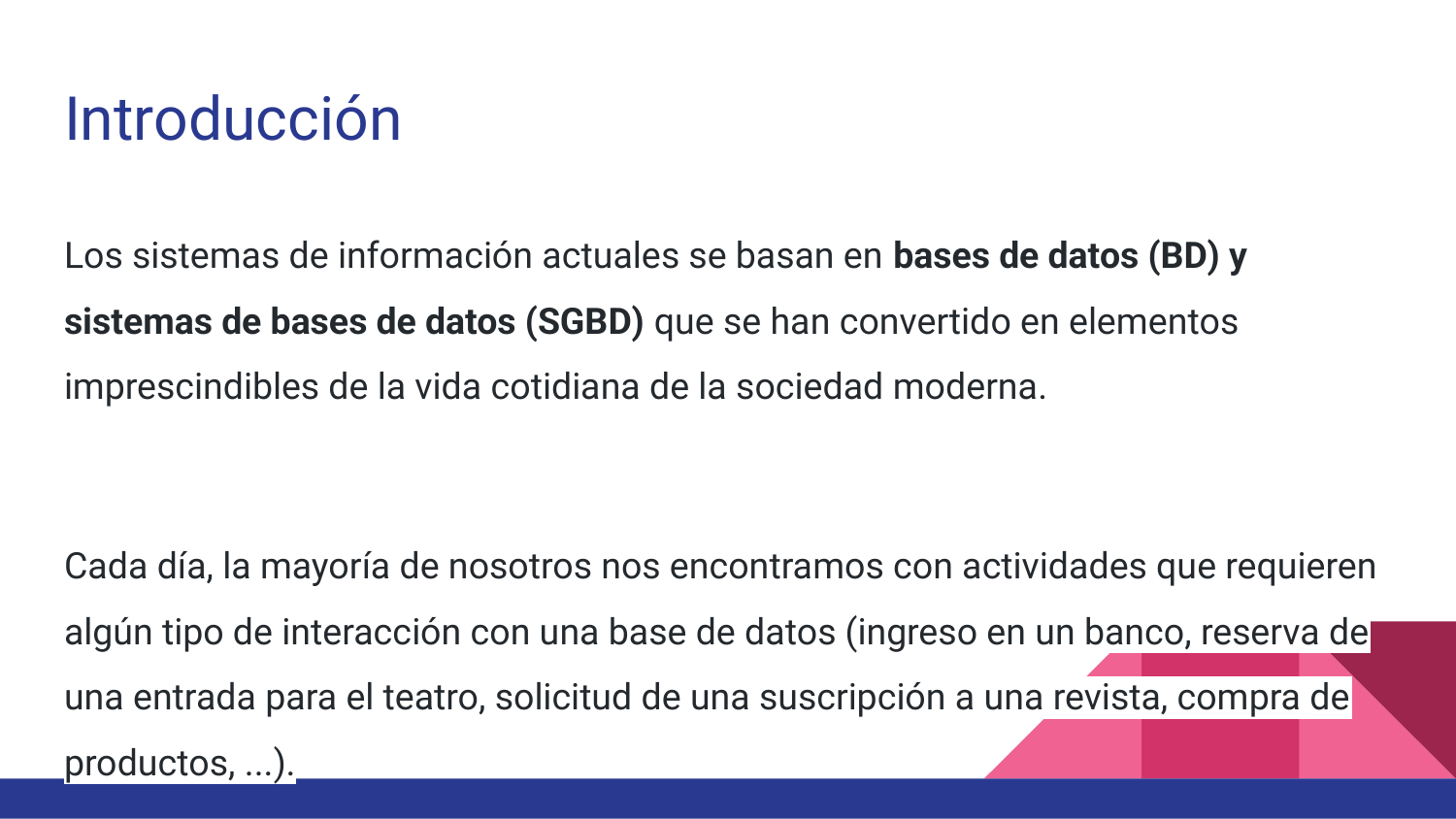

# Introducción
Los sistemas de información actuales se basan en bases de datos (BD) y sistemas de bases de datos (SGBD) que se han convertido en elementos imprescindibles de la vida cotidiana de la sociedad moderna.

Cada día, la mayoría de nosotros nos encontramos con actividades que requieren algún tipo de interacción con una base de datos (ingreso en un banco, reserva de una entrada para el teatro, solicitud de una suscripción a una revista, compra de productos, ...).